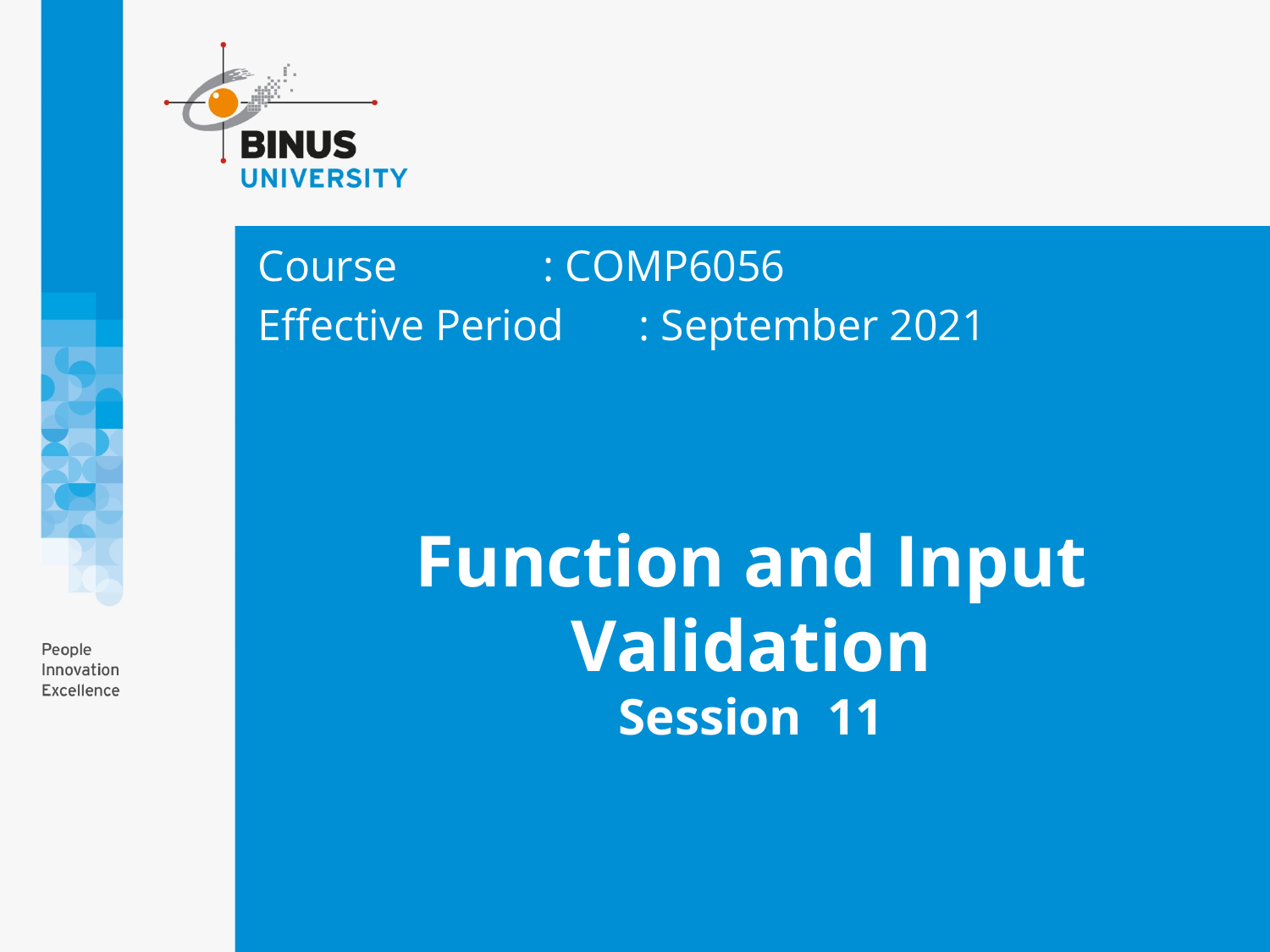

Course		: COMP6056
Effective Period	: September 2021
# Function and Input Validation Session  11